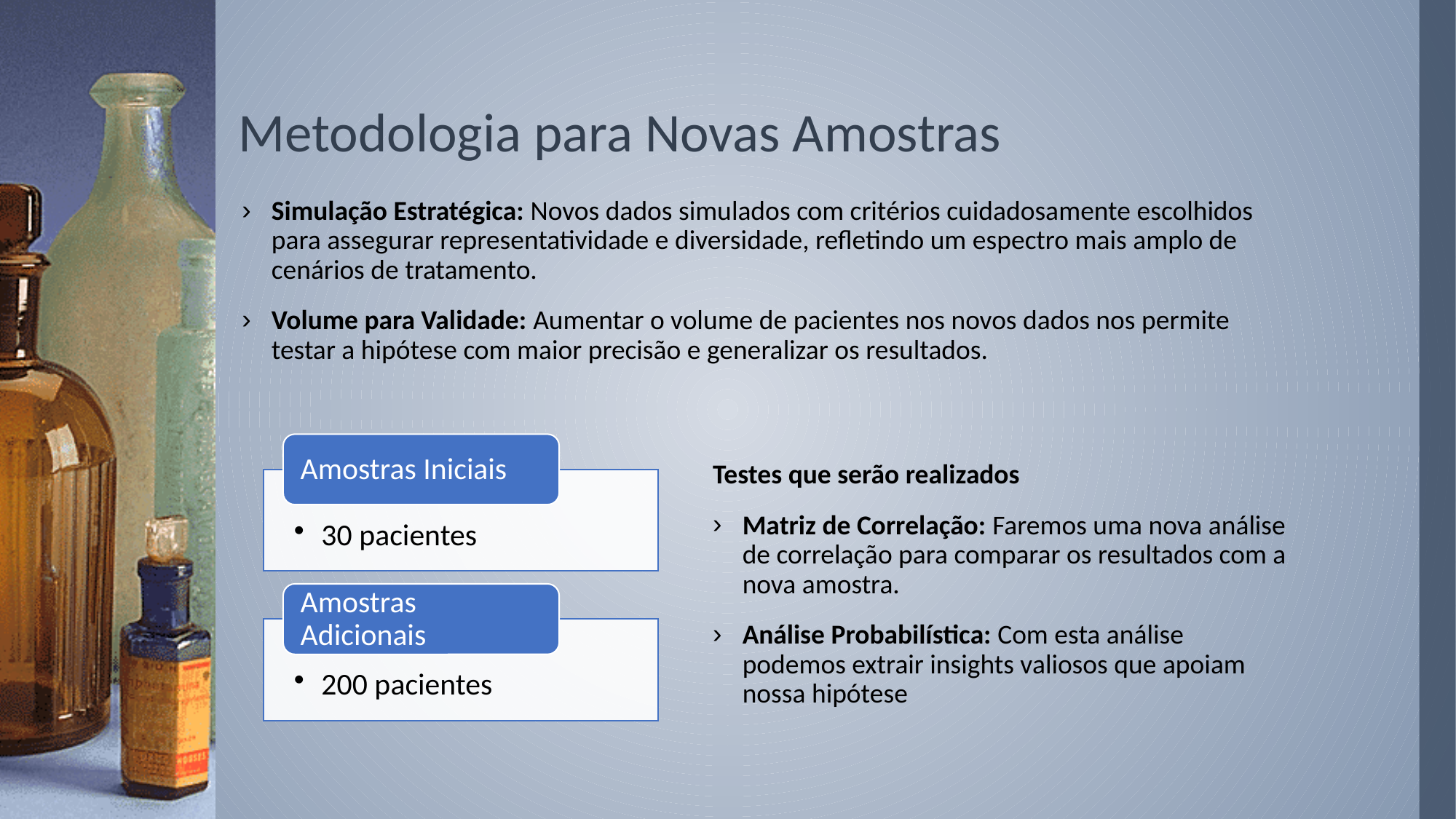

# Metodologia para Novas Amostras
Simulação Estratégica: Novos dados simulados com critérios cuidadosamente escolhidos para assegurar representatividade e diversidade, refletindo um espectro mais amplo de cenários de tratamento.
Volume para Validade: Aumentar o volume de pacientes nos novos dados nos permite testar a hipótese com maior precisão e generalizar os resultados.
30 pacientes
Amostras Iniciais
200 pacientes
Amostras Adicionais
Testes que serão realizados
Matriz de Correlação: Faremos uma nova análise de correlação para comparar os resultados com a nova amostra.
Análise Probabilística: Com esta análise podemos extrair insights valiosos que apoiam nossa hipótese